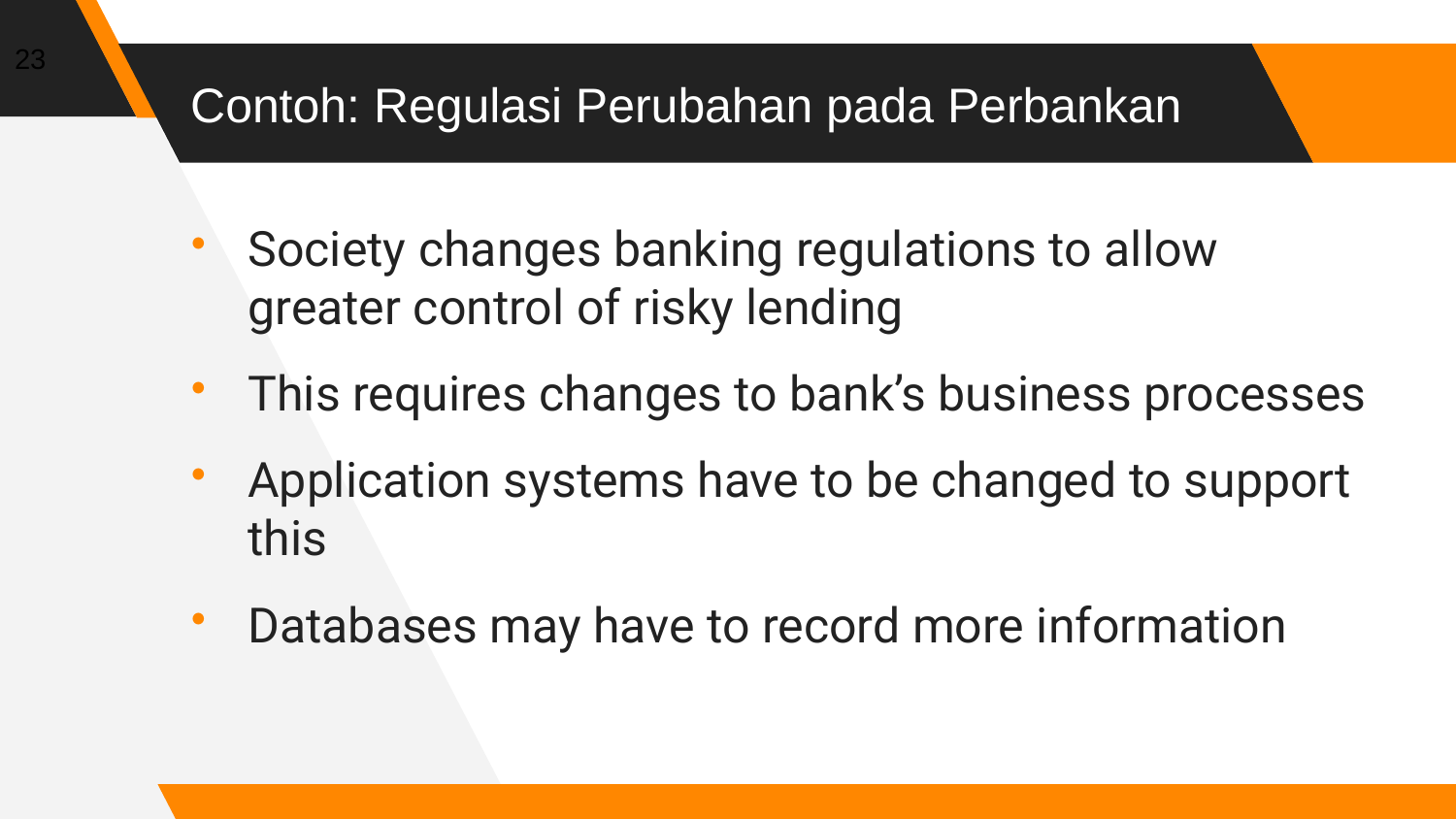

23
# Contoh: Regulasi Perubahan pada Perbankan
Society changes banking regulations to allow greater control of risky lending
This requires changes to bank’s business processes
Application systems have to be changed to support this
Databases may have to record more information